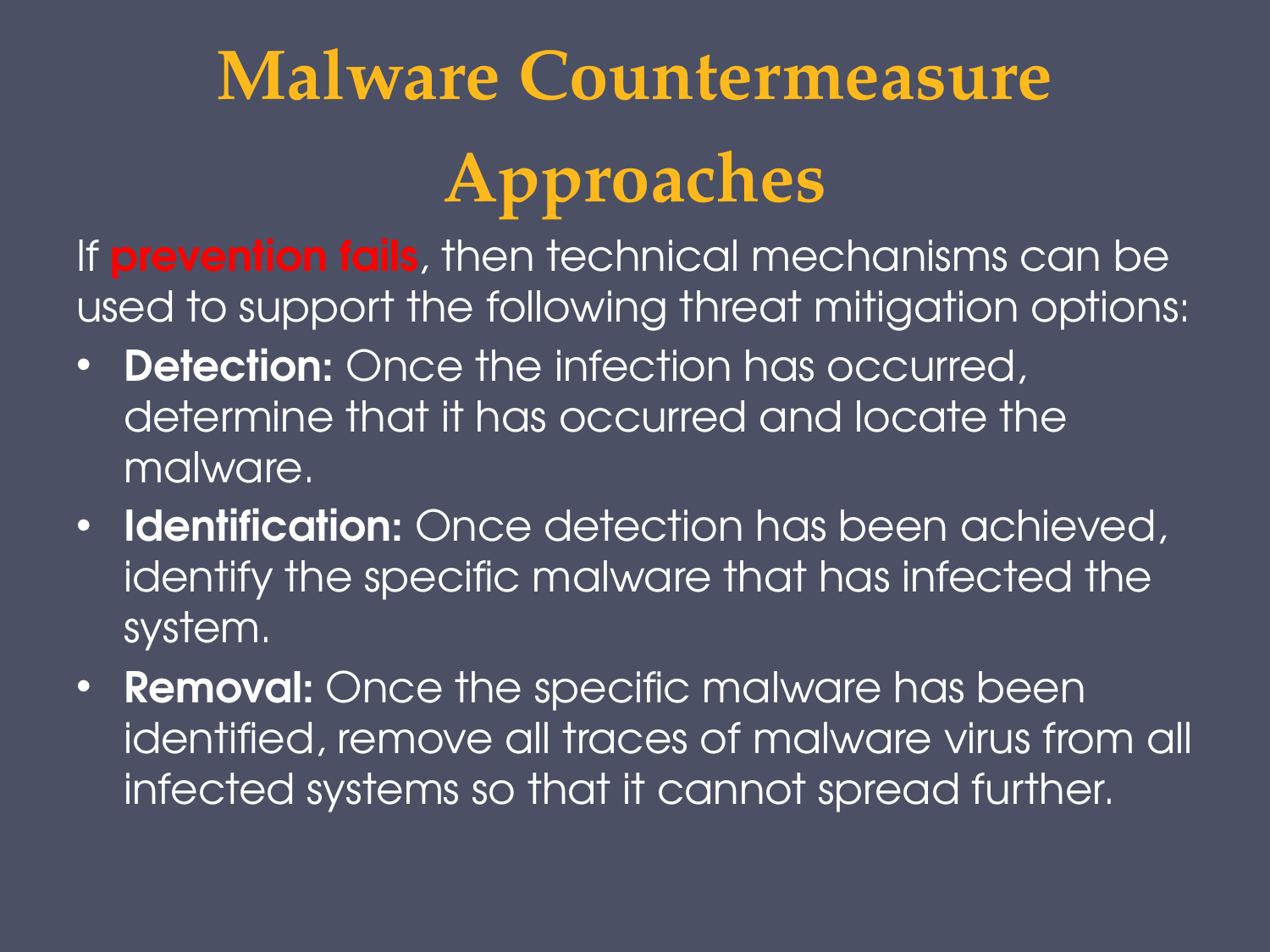

# Malware Countermeasure Approaches
If prevention fails, then technical mechanisms can be used to support the following threat mitigation options:
Detection: Once the infection has occurred, determine that it has occurred and locate the malware.
Identification: Once detection has been achieved, identify the specific malware that has infected the system.
Removal: Once the specific malware has been identified, remove all traces of malware virus from all infected systems so that it cannot spread further.